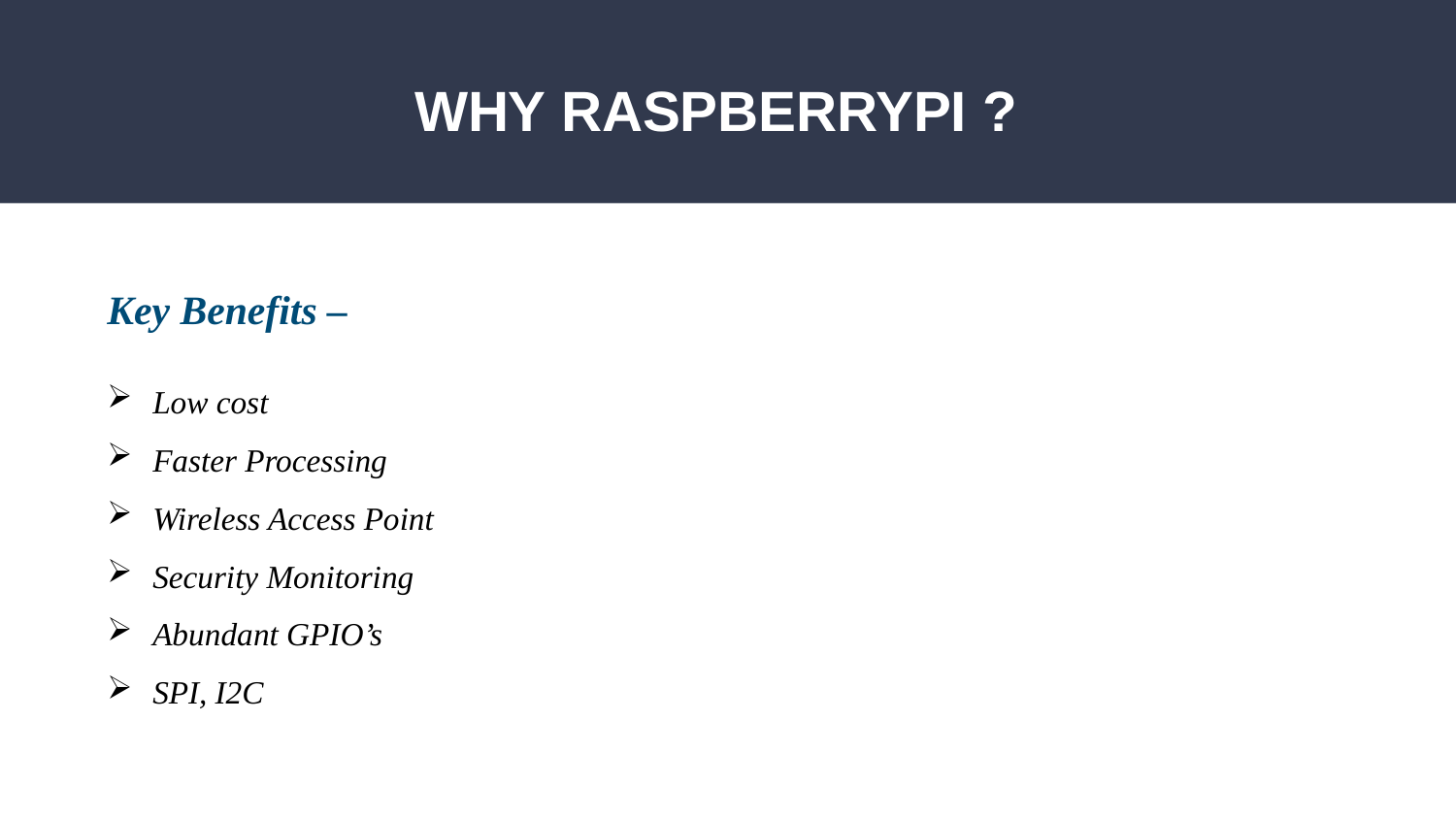

# WHY RASPBERRYPI ?
Key Benefits –

Low cost
Faster Processing
Wireless Access Point
Security Monitoring
Abundant GPIO’s
SPI, I2C